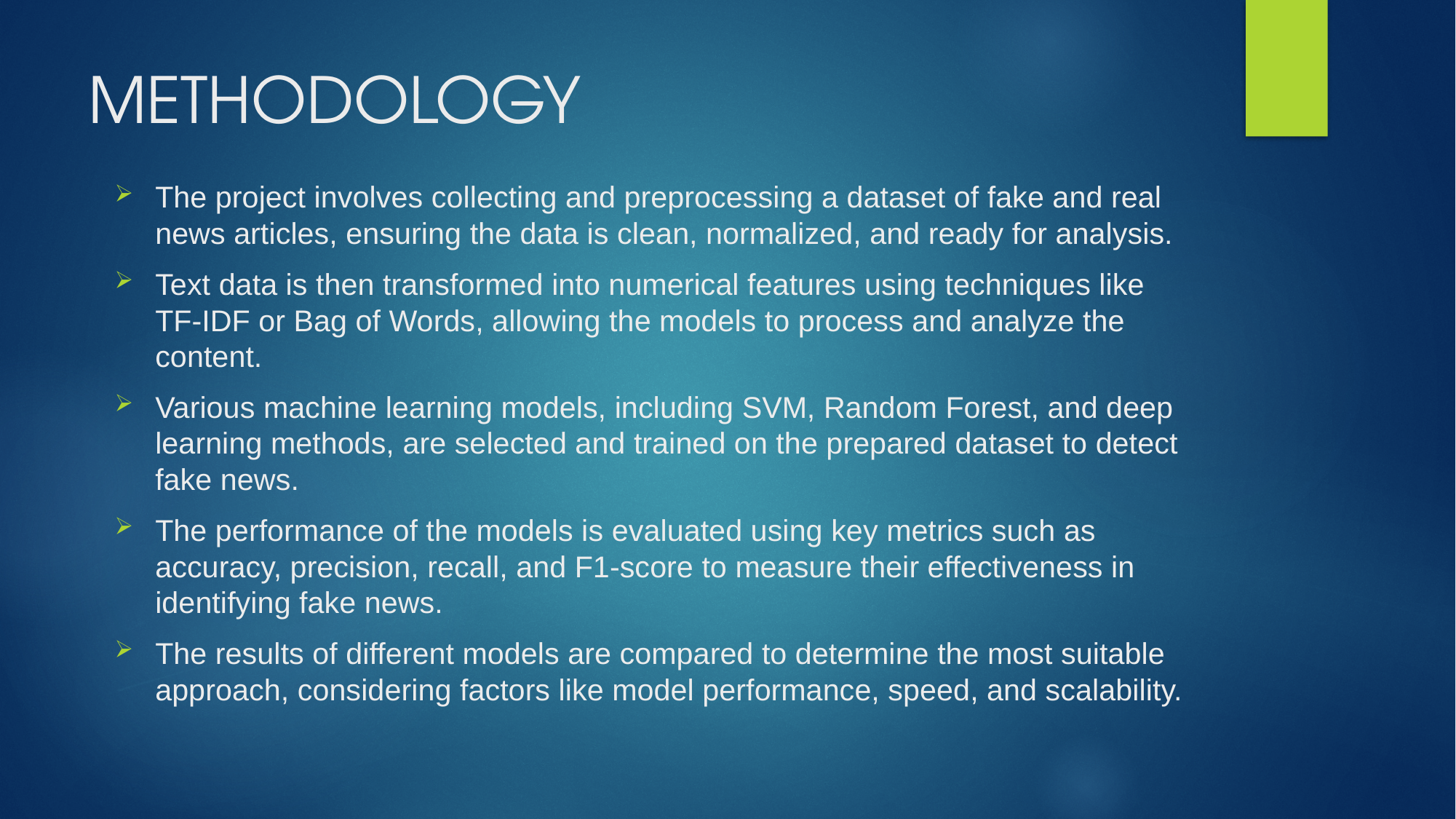

# METHODOLOGY
The project involves collecting and preprocessing a dataset of fake and real news articles, ensuring the data is clean, normalized, and ready for analysis.
Text data is then transformed into numerical features using techniques like TF-IDF or Bag of Words, allowing the models to process and analyze the content.
Various machine learning models, including SVM, Random Forest, and deep learning methods, are selected and trained on the prepared dataset to detect fake news.
The performance of the models is evaluated using key metrics such as accuracy, precision, recall, and F1-score to measure their effectiveness in identifying fake news.
The results of different models are compared to determine the most suitable approach, considering factors like model performance, speed, and scalability.